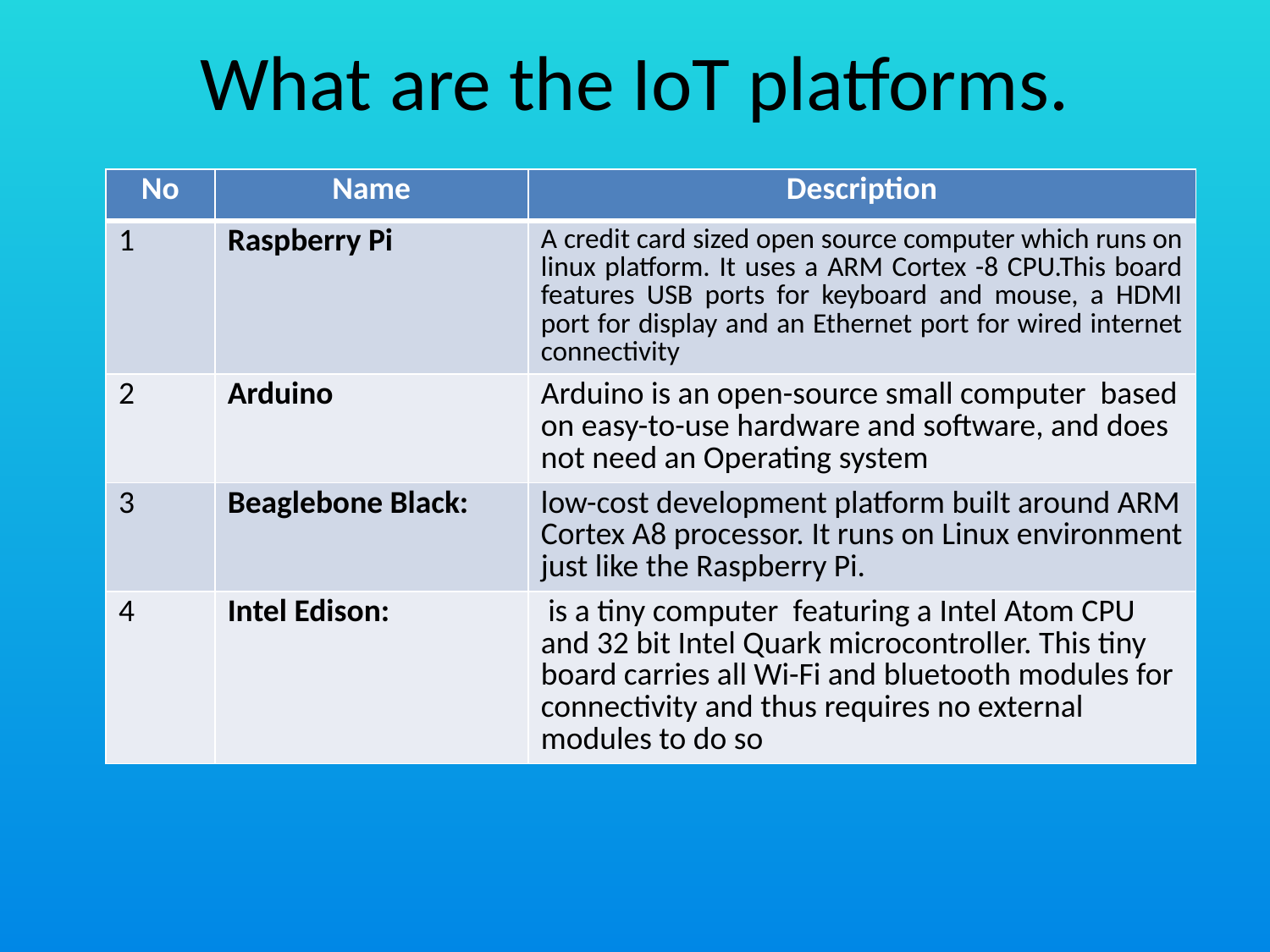

# What are the IoT platforms.
| No | Name | Description |
| --- | --- | --- |
| 1 | Raspberry Pi | A credit card sized open source computer which runs on linux platform. It uses a ARM Cortex -8 CPU.This board features USB ports for keyboard and mouse, a HDMI port for display and an Ethernet port for wired internet connectivity |
| 2 | Arduino | Arduino is an open-source small computer based on easy-to-use hardware and software, and does not need an Operating system |
| 3 | Beaglebone Black: | low-cost development platform built around ARM Cortex A8 processor. It runs on Linux environment just like the Raspberry Pi. |
| 4 | Intel Edison: | is a tiny computer  featuring a Intel Atom CPU and 32 bit Intel Quark microcontroller. This tiny board carries all Wi-Fi and bluetooth modules for connectivity and thus requires no external modules to do so |